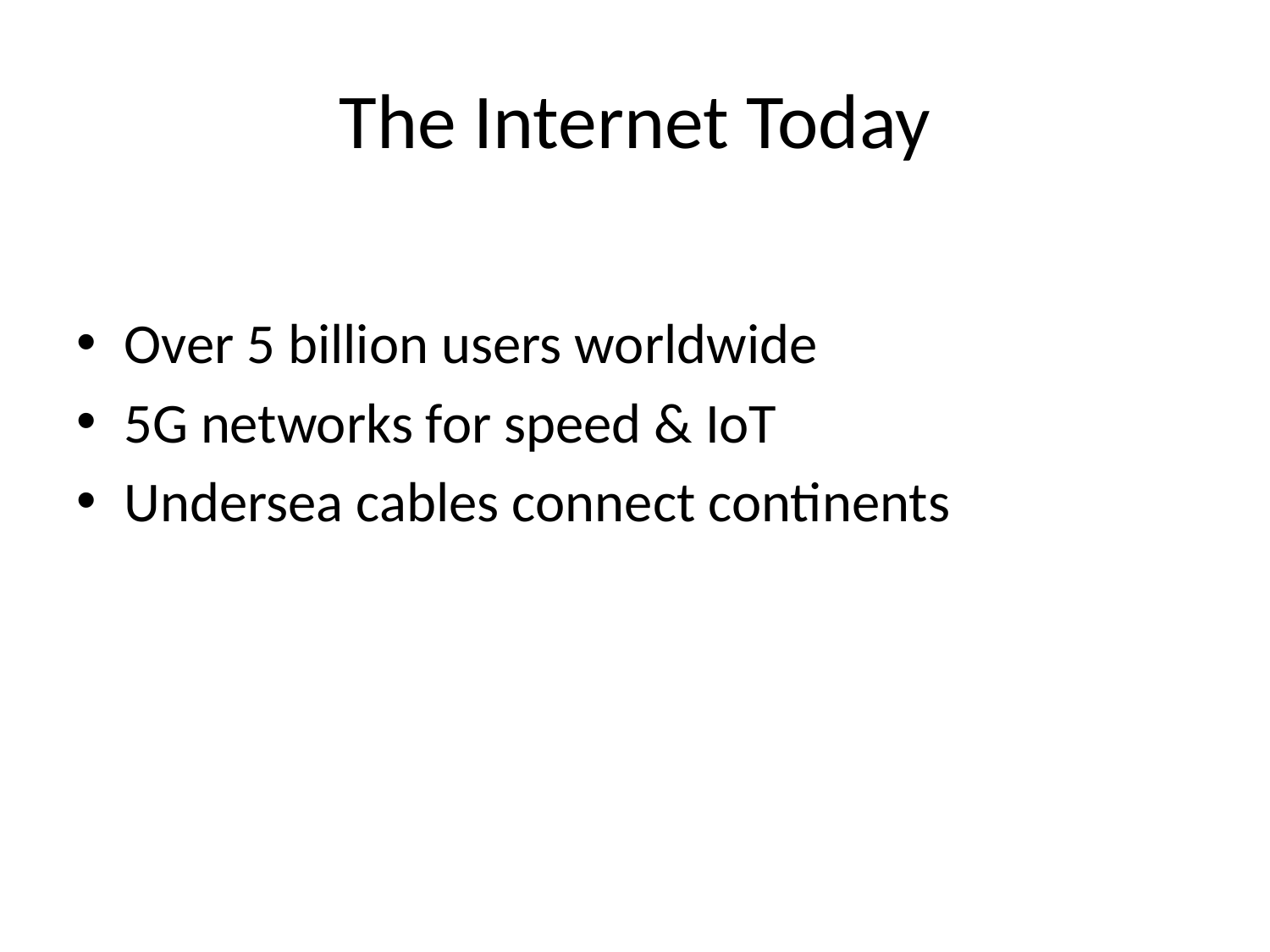

# The Internet Today

Over 5 billion users worldwide
5G networks for speed & IoT
Undersea cables connect continents